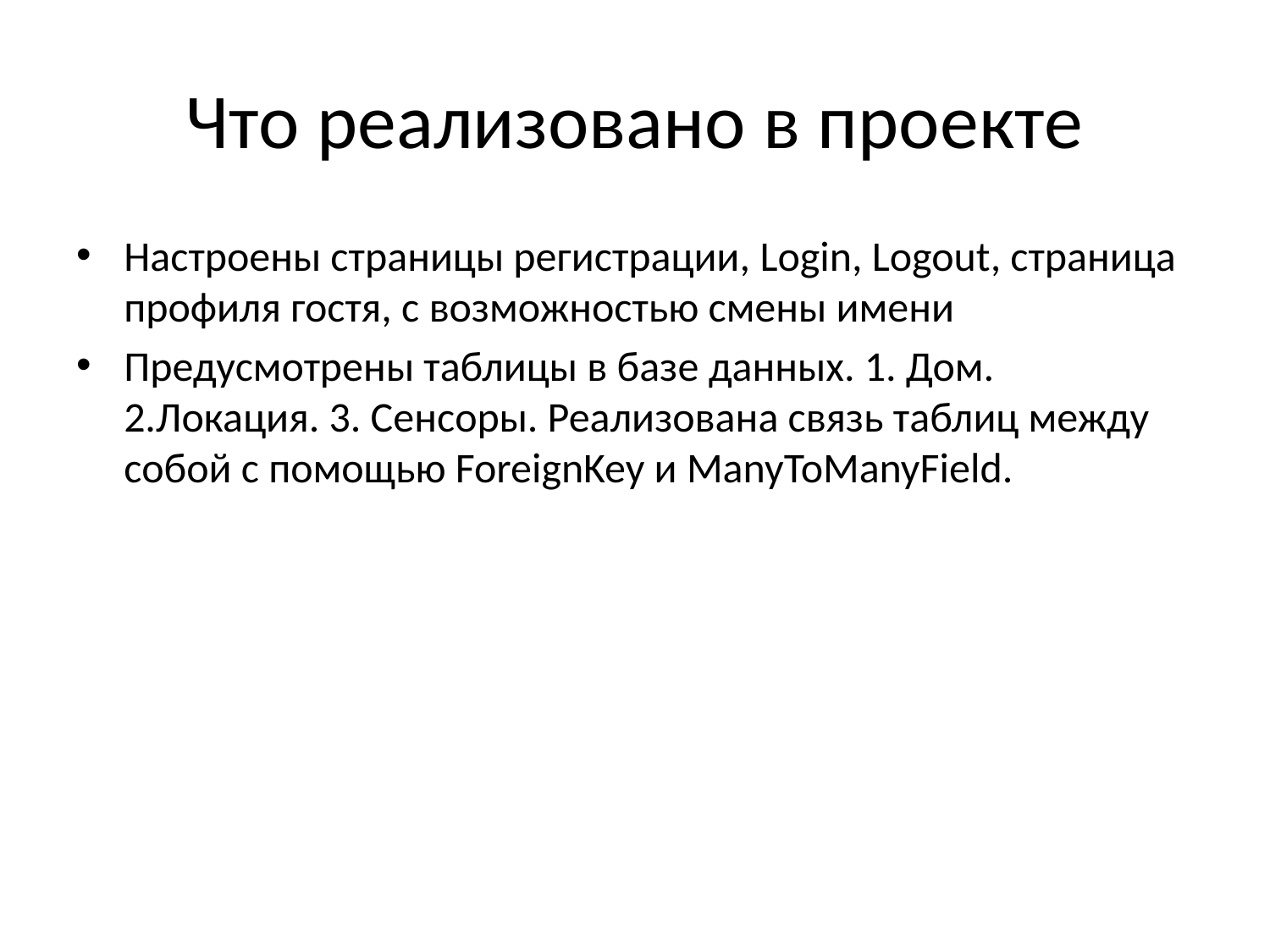

# Что реализовано в проекте
Настроены страницы регистрации, Login, Logout, страница профиля гостя, с возможностью смены имени
Предусмотрены таблицы в базе данных. 1. Дом. 2.Локация. 3. Сенсоры. Реализована связь таблиц между собой с помощью ForeignKey и ManyToManyField.